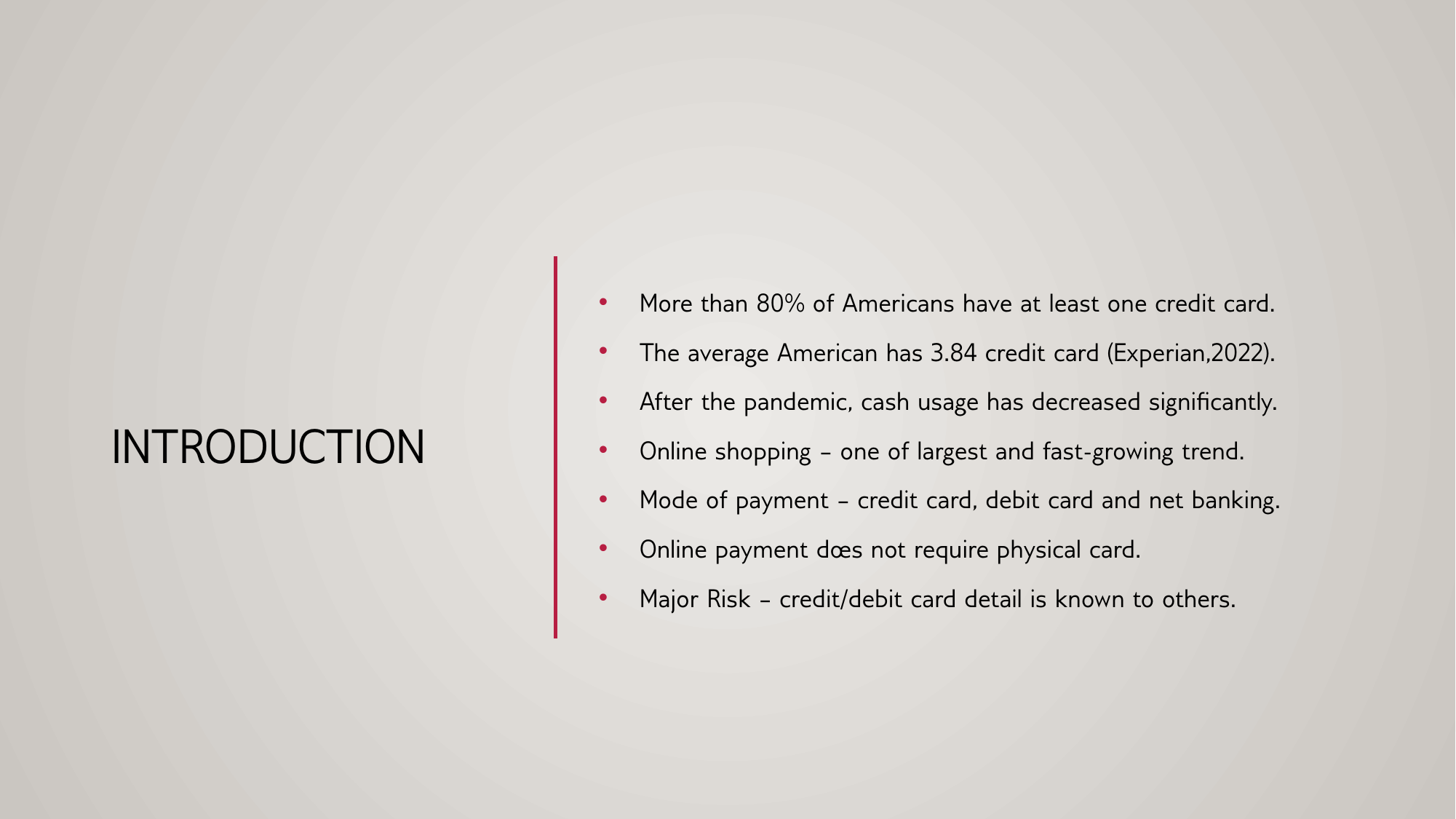

# Introduction
More than 80% of Americans have at least one credit card.
The average American has 3.84 credit card (Experian,2022).
After the pandemic, cash usage has decreased significantly.
Online shopping – one of largest and fast-growing trend.
Mode of payment – credit card, debit card and net banking.
Online payment does not require physical card.
Major Risk – credit/debit card detail is known to others.